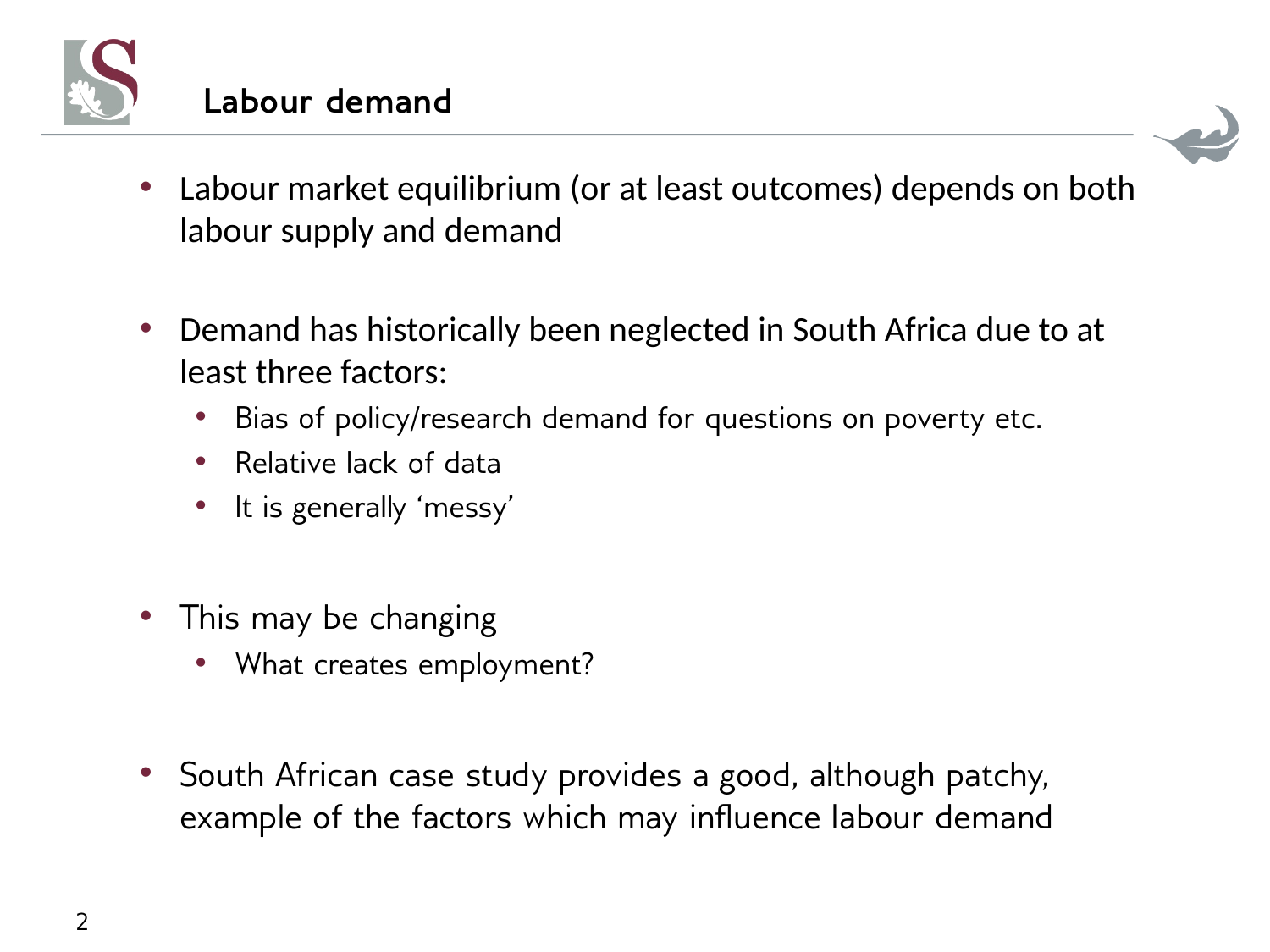

# Labour demand
Labour market equilibrium (or at least outcomes) depends on both labour supply and demand

Demand has historically been neglected in South Africa due to at least three factors:
Bias of policy/research demand for questions on poverty etc.
Relative lack of data
It is generally ‘messy’

This may be changing
What creates employment?

South African case study provides a good, although patchy, example of the factors which may influence labour demand

2